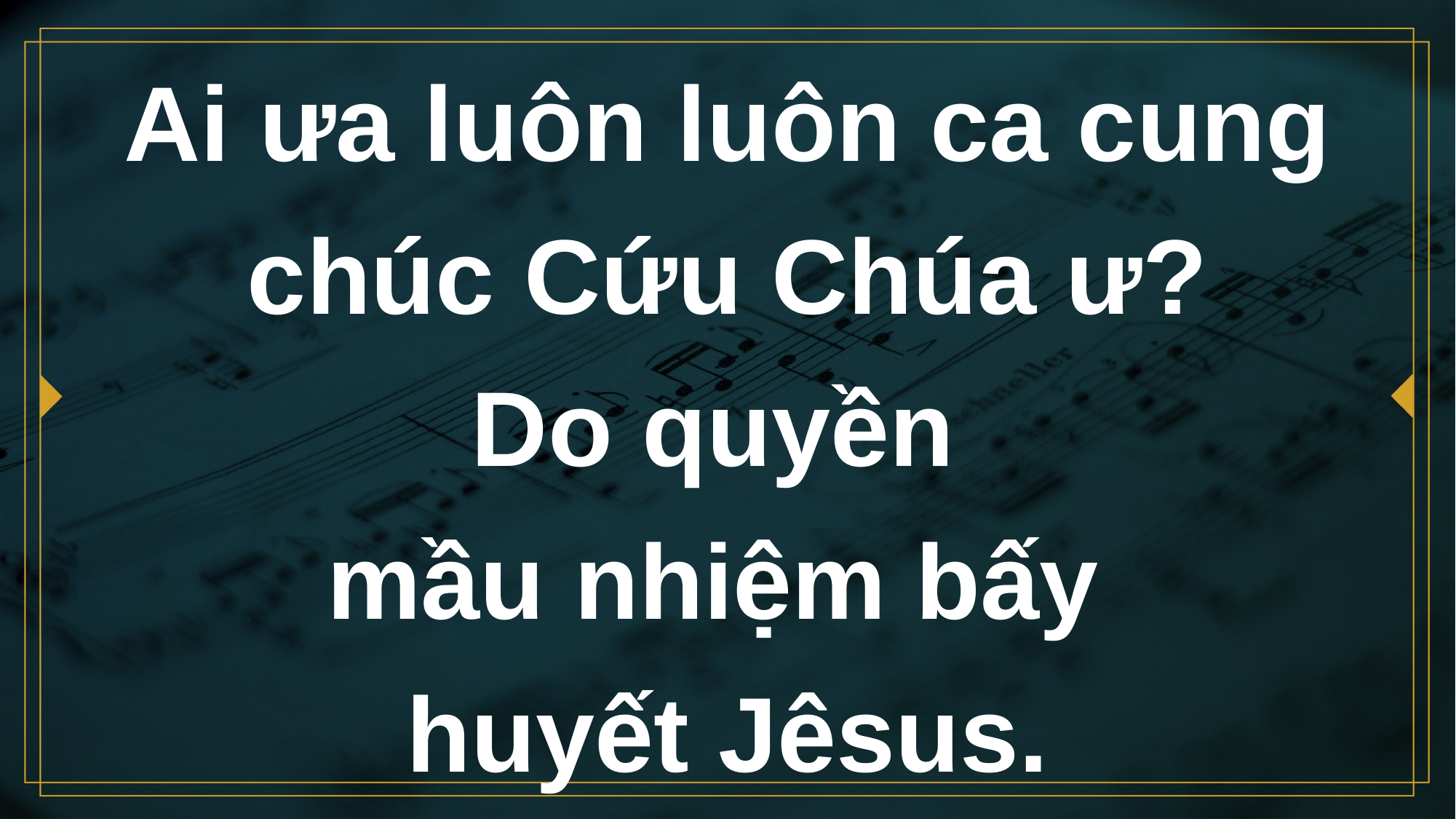

# Ai ưa luôn luôn ca cung chúc Cứu Chúa ư? Do quyền mầu nhiệm bấy huyết Jêsus.